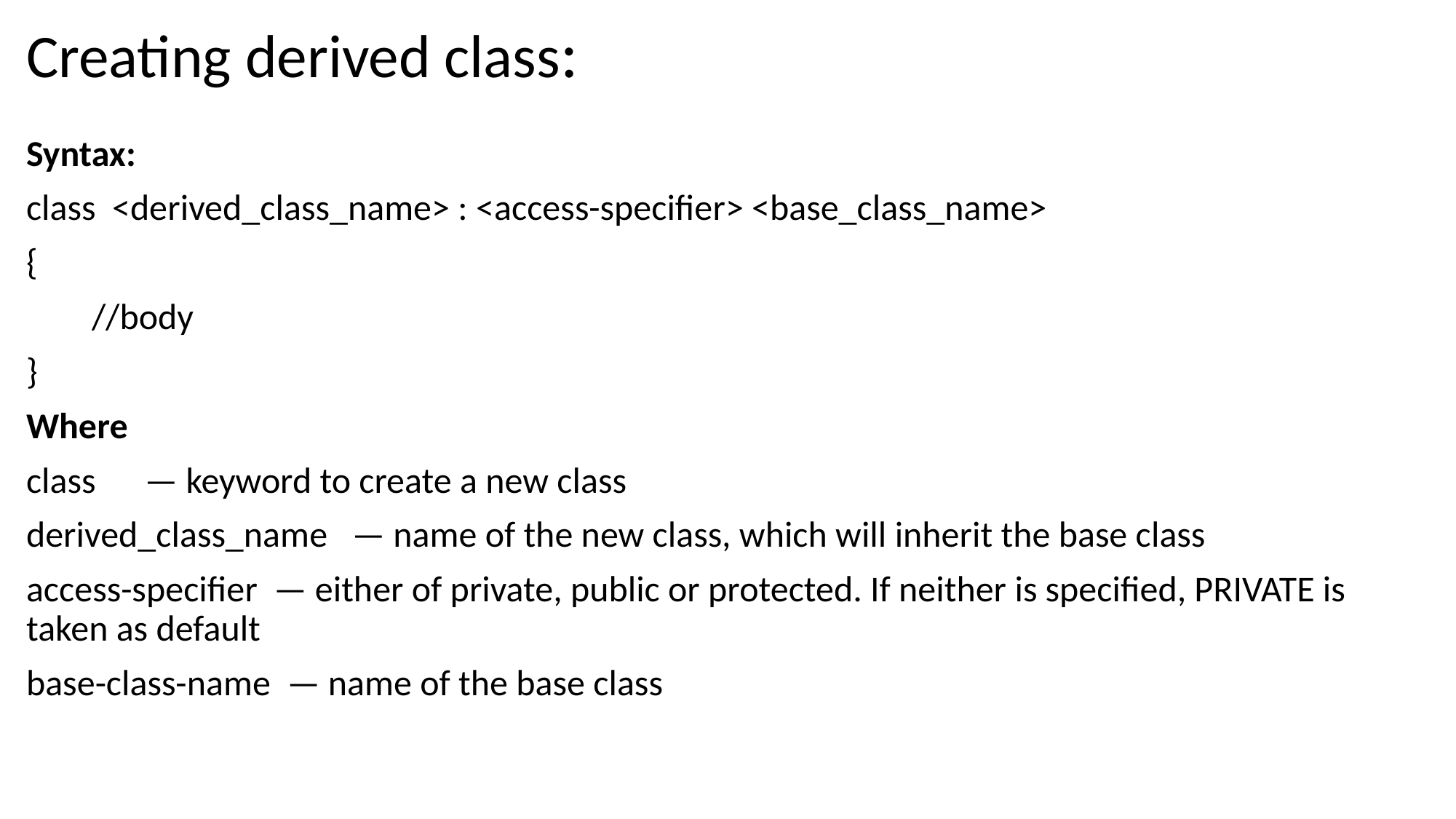

# Creating derived class:
Syntax:
class  <derived_class_name> : <access-specifier> <base_class_name>
{
        //body
}
Where
class      — keyword to create a new class
derived_class_name   — name of the new class, which will inherit the base class
access-specifier  — either of private, public or protected. If neither is specified, PRIVATE is taken as default
base-class-name  — name of the base class